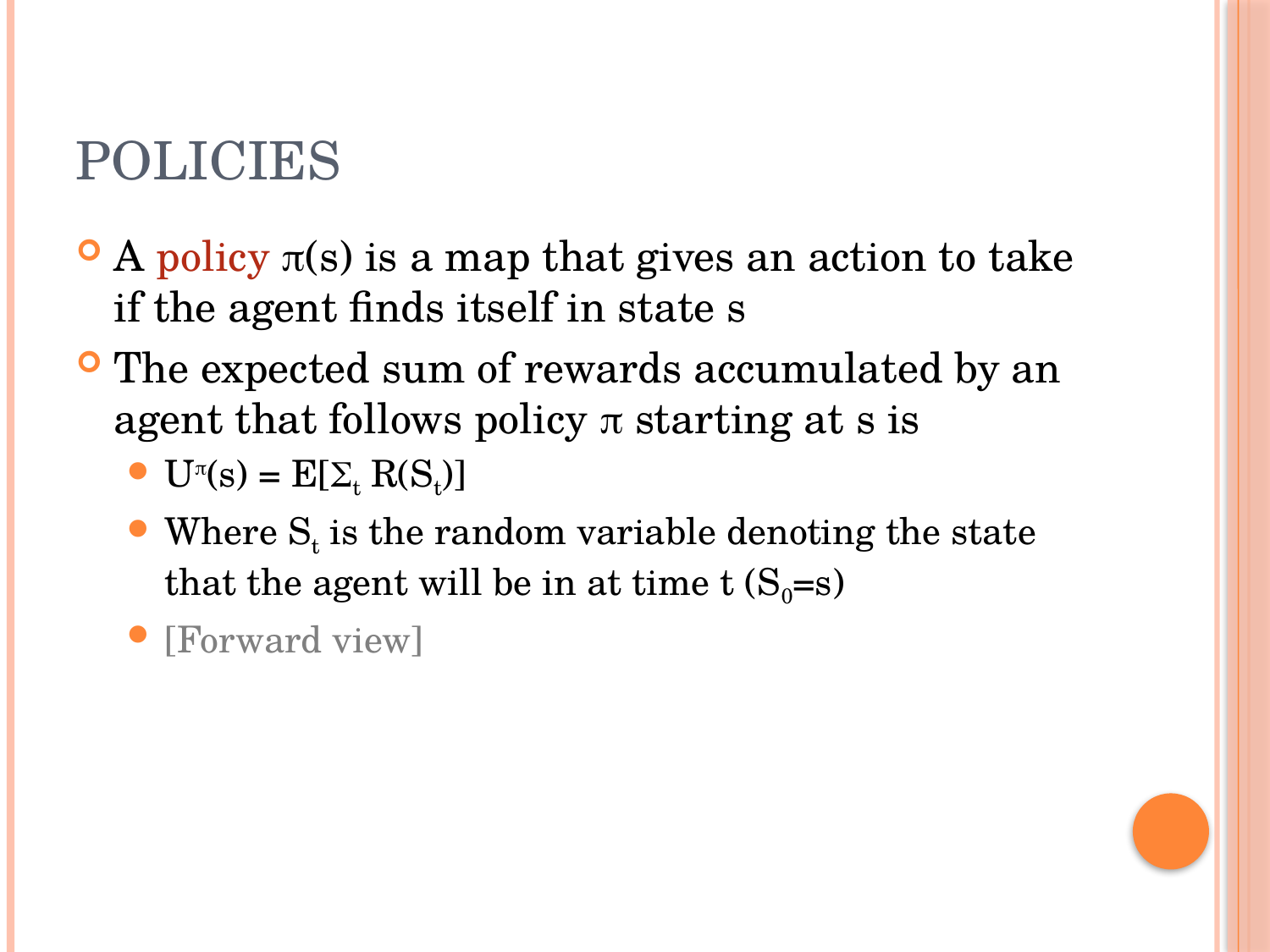

# Policies
A policy π(s) is a map that gives an action to take if the agent finds itself in state s
The expected sum of rewards accumulated by an agent that follows policy π starting at s is
Uπ(s) = E[Σt R(St)]
Where St is the random variable denoting the state that the agent will be in at time t (S0=s)
[Forward view]